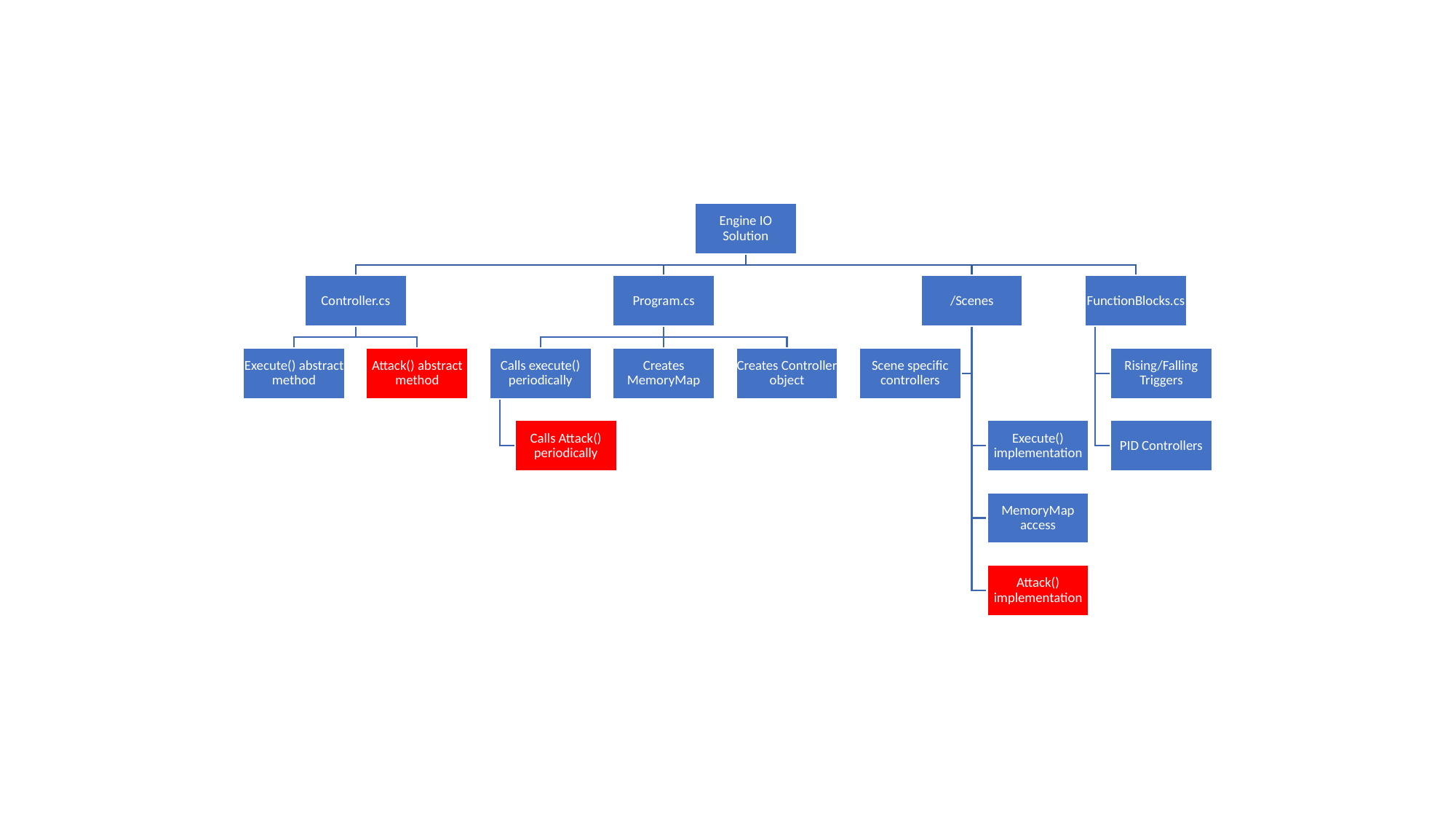

Engine IO Solution
Controller.cs
Execute() abstract method
Attack() abstract method
Program.cs
Calls execute() periodically
Calls Attack() periodically
Creates MemoryMap
Creates Controller object
/Scenes
Execute() implementation
MemoryMap access
Attack() implementation
Scene specific controllers
FunctionBlocks.cs
Rising/Falling Triggers
PID Controllers